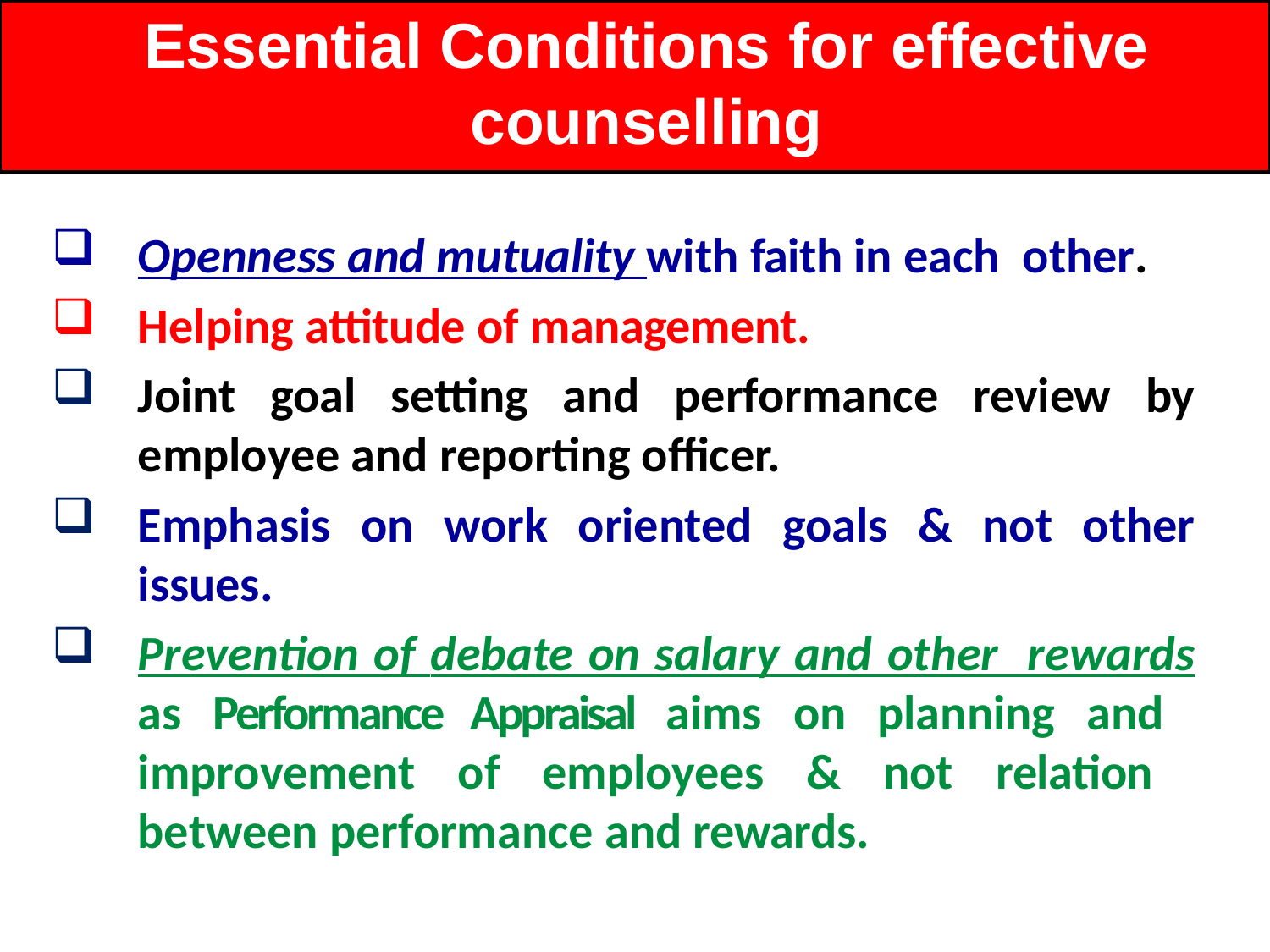

# Essential Conditions for effective counselling
Openness and mutuality with faith in each  other.
Helping attitude of management.
Joint goal setting and performance review by employee and reporting officer.
Emphasis on work oriented goals & not other issues.
Prevention of debate on salary and other  rewards as Performance Appraisal aims on planning and  improvement of employees & not relation  between performance and rewards.